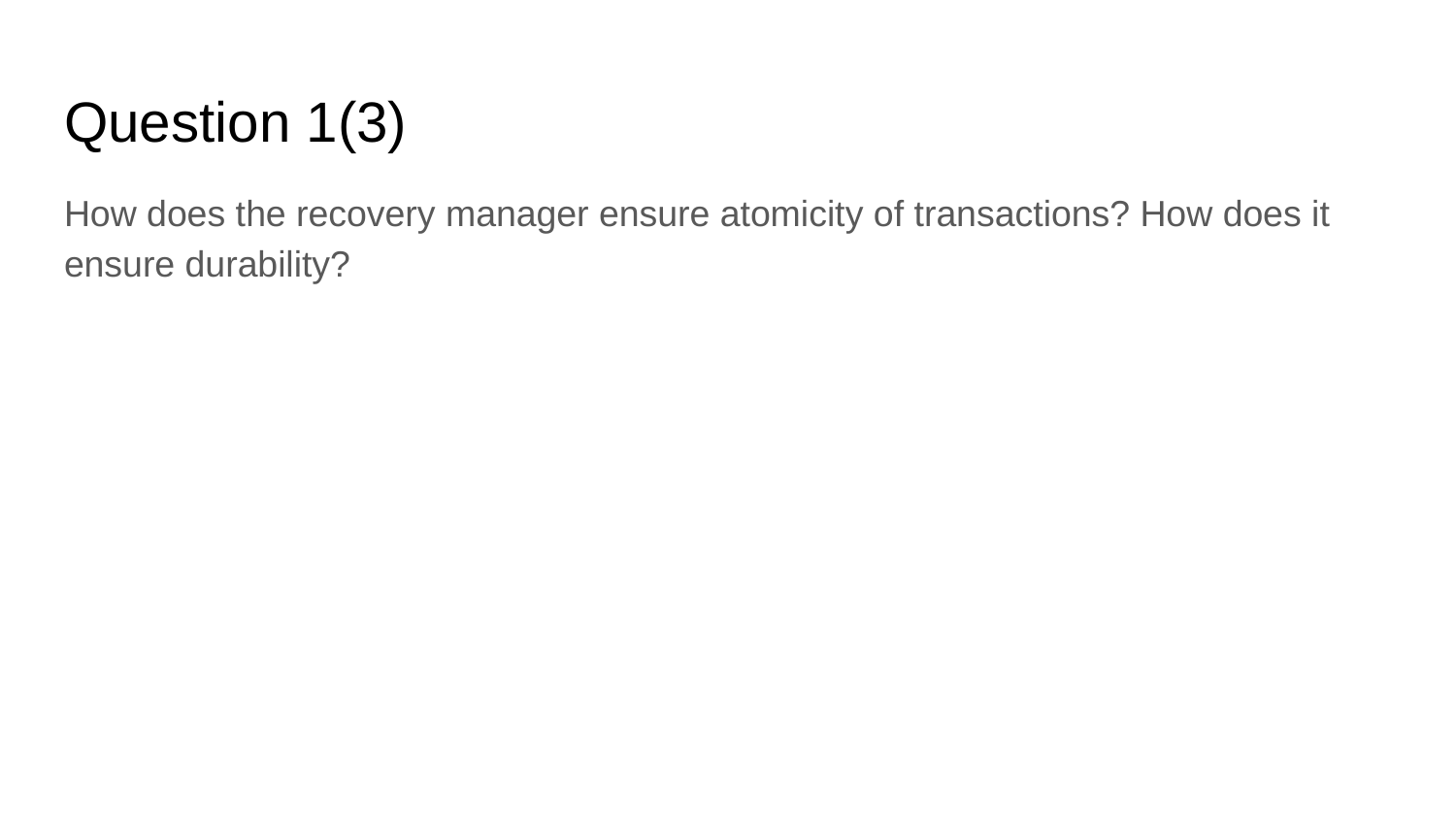

# Question 1(3)
How does the recovery manager ensure atomicity of transactions? How does it ensure durability?